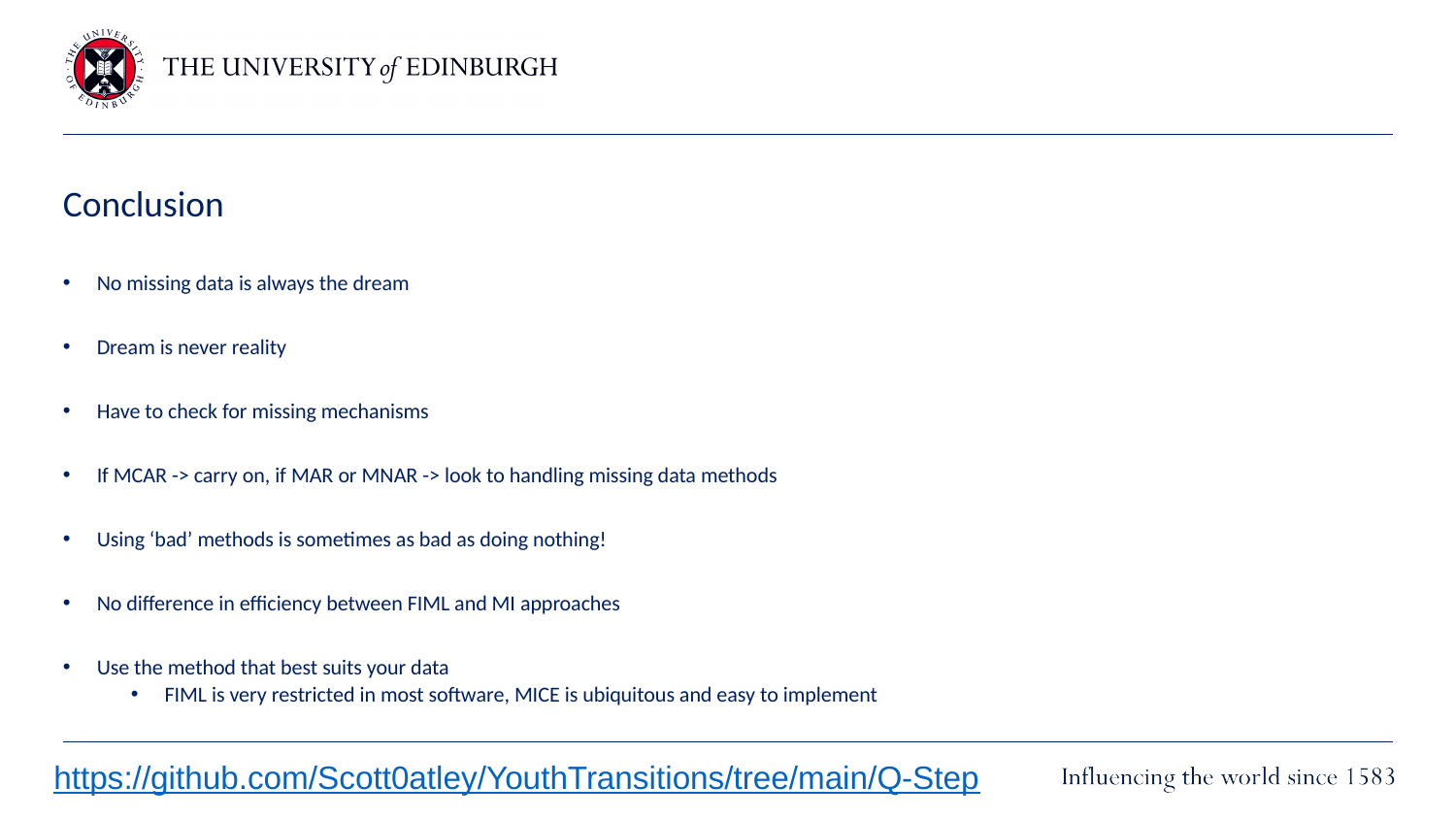

# Conclusion

No missing data is always the dream

Dream is never reality

Have to check for missing mechanisms

If MCAR -> carry on, if MAR or MNAR -> look to handling missing data methods

Using ‘bad’ methods is sometimes as bad as doing nothing!

No difference in efficiency between FIML and MI approaches

Use the method that best suits your data
FIML is very restricted in most software, MICE is ubiquitous and easy to implement
https://github.com/Scott0atley/YouthTransitions/tree/main/Q-Step